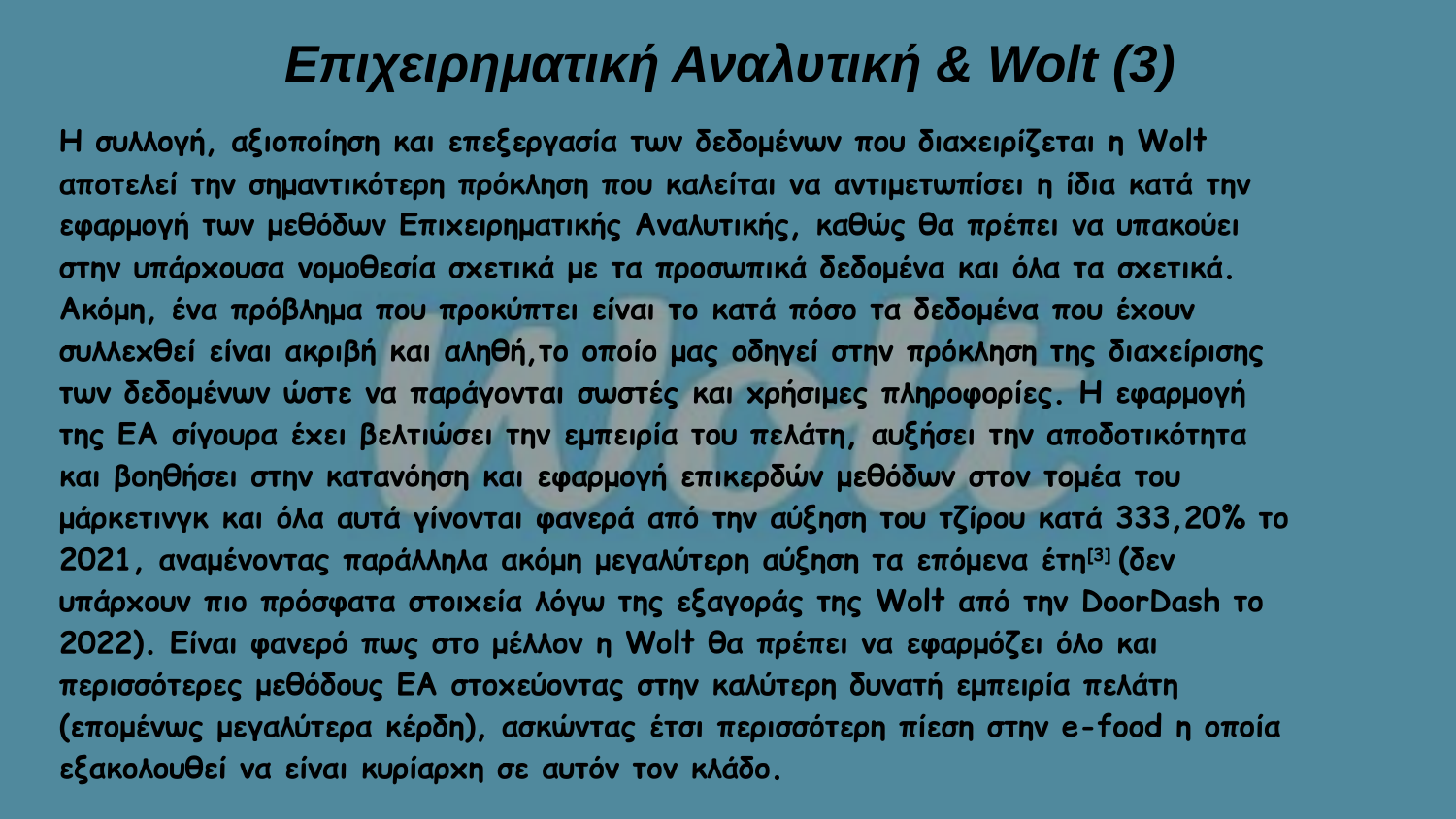

# Επιχειρηματική Αναλυτική & Wolt (3)
Η συλλογή, αξιοποίηση και επεξεργασία των δεδομένων που διαχειρίζεται η Wolt αποτελεί την σημαντικότερη πρόκληση που καλείται να αντιμετωπίσει η ίδια κατά την εφαρμογή των μεθόδων Επιχειρηματικής Αναλυτικής, καθώς θα πρέπει να υπακούει στην υπάρχουσα νομοθεσία σχετικά με τα προσωπικά δεδομένα και όλα τα σχετικά. Ακόμη, ένα πρόβλημα που προκύπτει είναι το κατά πόσο τα δεδομένα που έχουν συλλεχθεί είναι ακριβή και αληθή,το οποίο μας οδηγεί στην πρόκληση της διαχείρισης των δεδομένων ώστε να παράγονται σωστές και χρήσιμες πληροφορίες. Η εφαρμογή της ΕΑ σίγουρα έχει βελτιώσει την εμπειρία του πελάτη, αυξήσει την αποδοτικότητα και βοηθήσει στην κατανόηση και εφαρμογή επικερδών μεθόδων στον τομέα του μάρκετινγκ και όλα αυτά γίνονται φανερά από την αύξηση του τζίρου κατά 333,20% το 2021, αναμένοντας παράλληλα ακόμη μεγαλύτερη αύξηση τα επόμενα έτη[3] (δεν υπάρχουν πιο πρόσφατα στοιχεία λόγω της εξαγοράς της Wolt από την DoorDash το 2022). Είναι φανερό πως στο μέλλον η Wolt θα πρέπει να εφαρμόζει όλο και περισσότερες μεθόδους ΕΑ στοχεύοντας στην καλύτερη δυνατή εμπειρία πελάτη (επομένως μεγαλύτερα κέρδη), ασκώντας έτσι περισσότερη πίεση στην e-food η οποία εξακολουθεί να είναι κυρίαρχη σε αυτόν τον κλάδο.